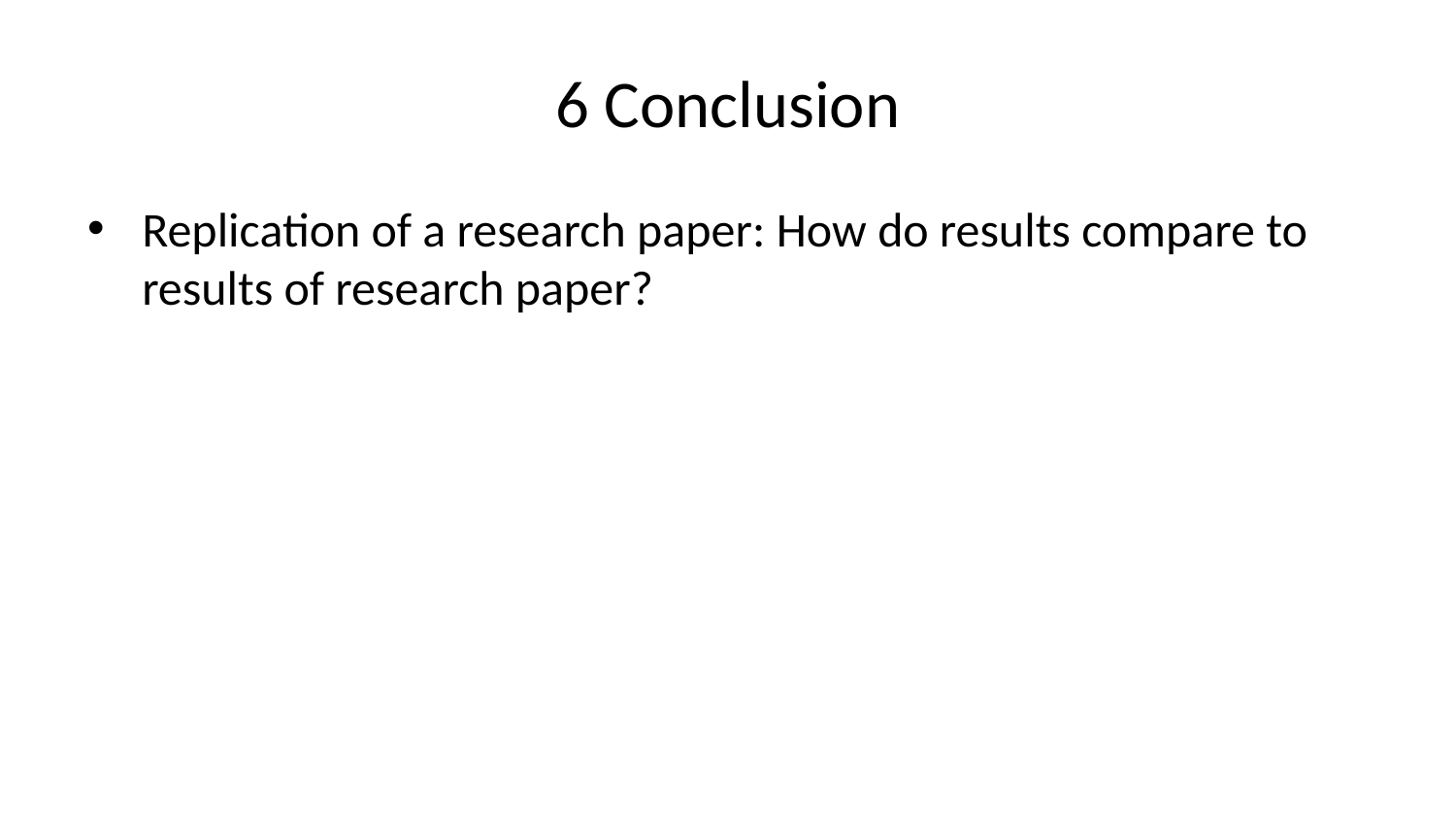

# 6 Conclusion
Replication of a research paper: How do results compare to results of research paper?